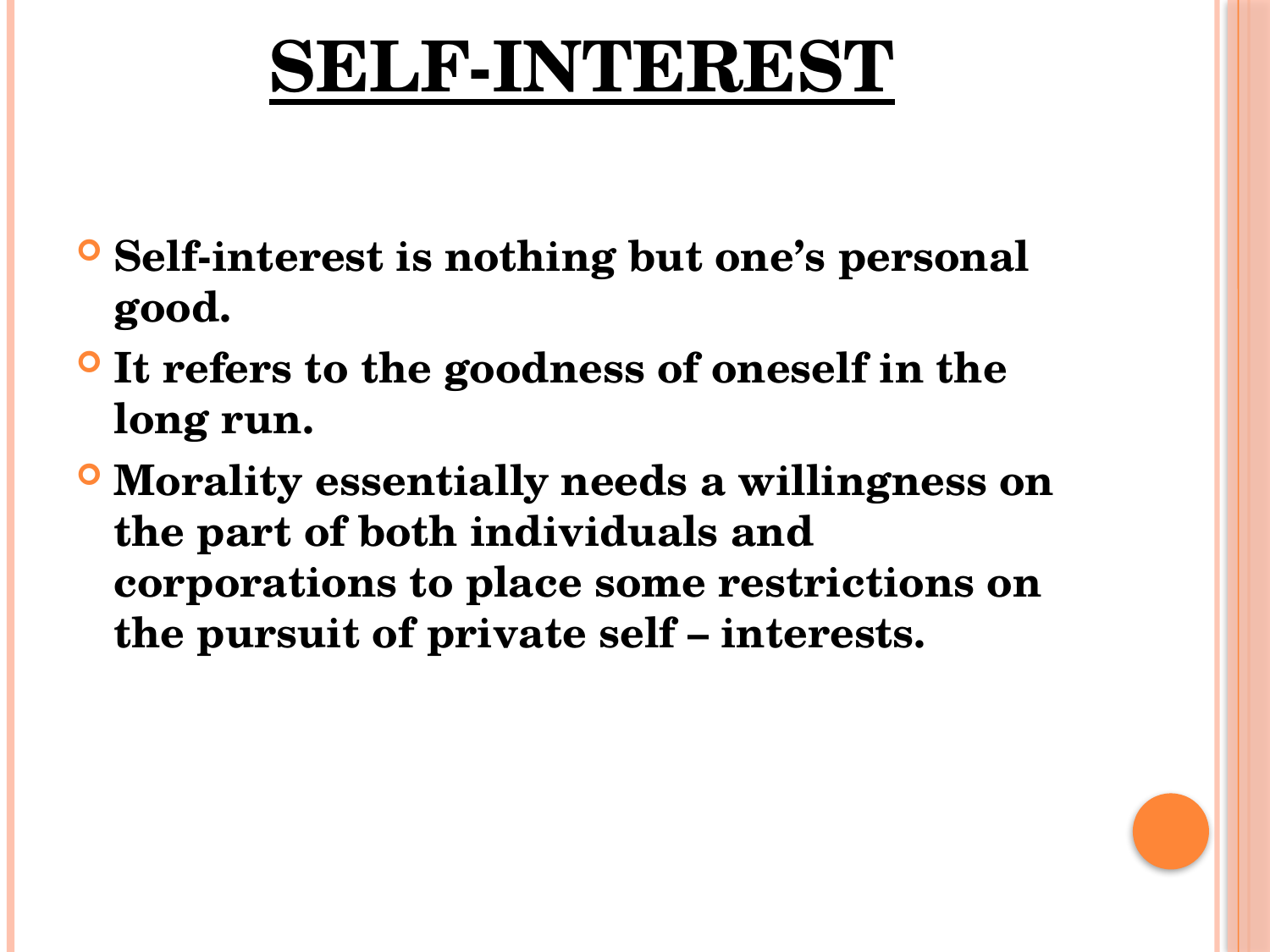

# SELF-INTEREST
Self-interest is nothing but one’s personal good.
It refers to the goodness of oneself in the long run.
Morality essentially needs a willingness on the part of both individuals and corporations to place some restrictions on the pursuit of private self – interests.